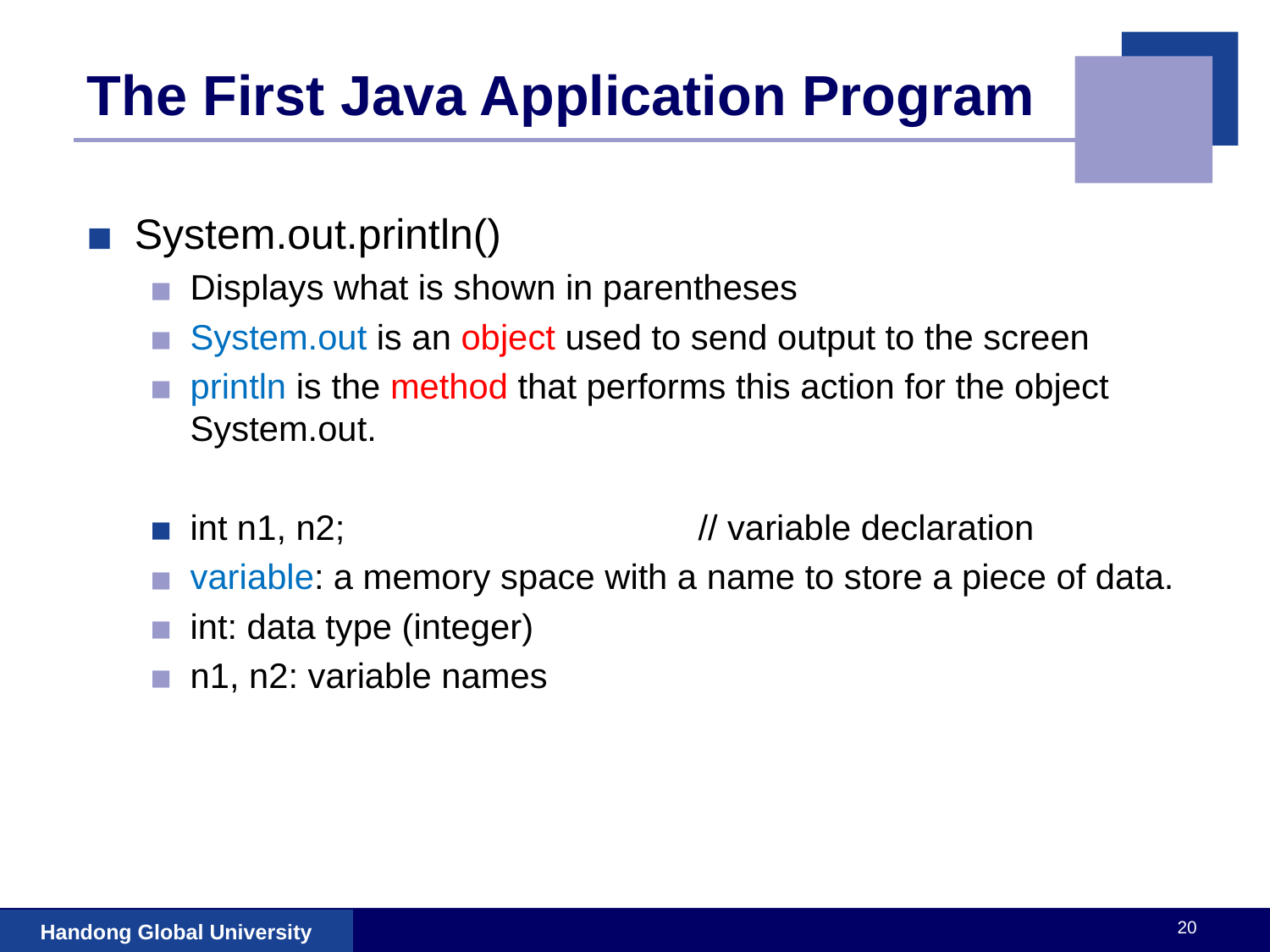

# The First Java Application Program
System.out.println()
Displays what is shown in parentheses
System.out is an object used to send output to the screen
println is the method that performs this action for the object System.out.

int n1, n2;			// variable declaration
variable: a memory space with a name to store a piece of data.
int: data type (integer)
n1, n2: variable names
20